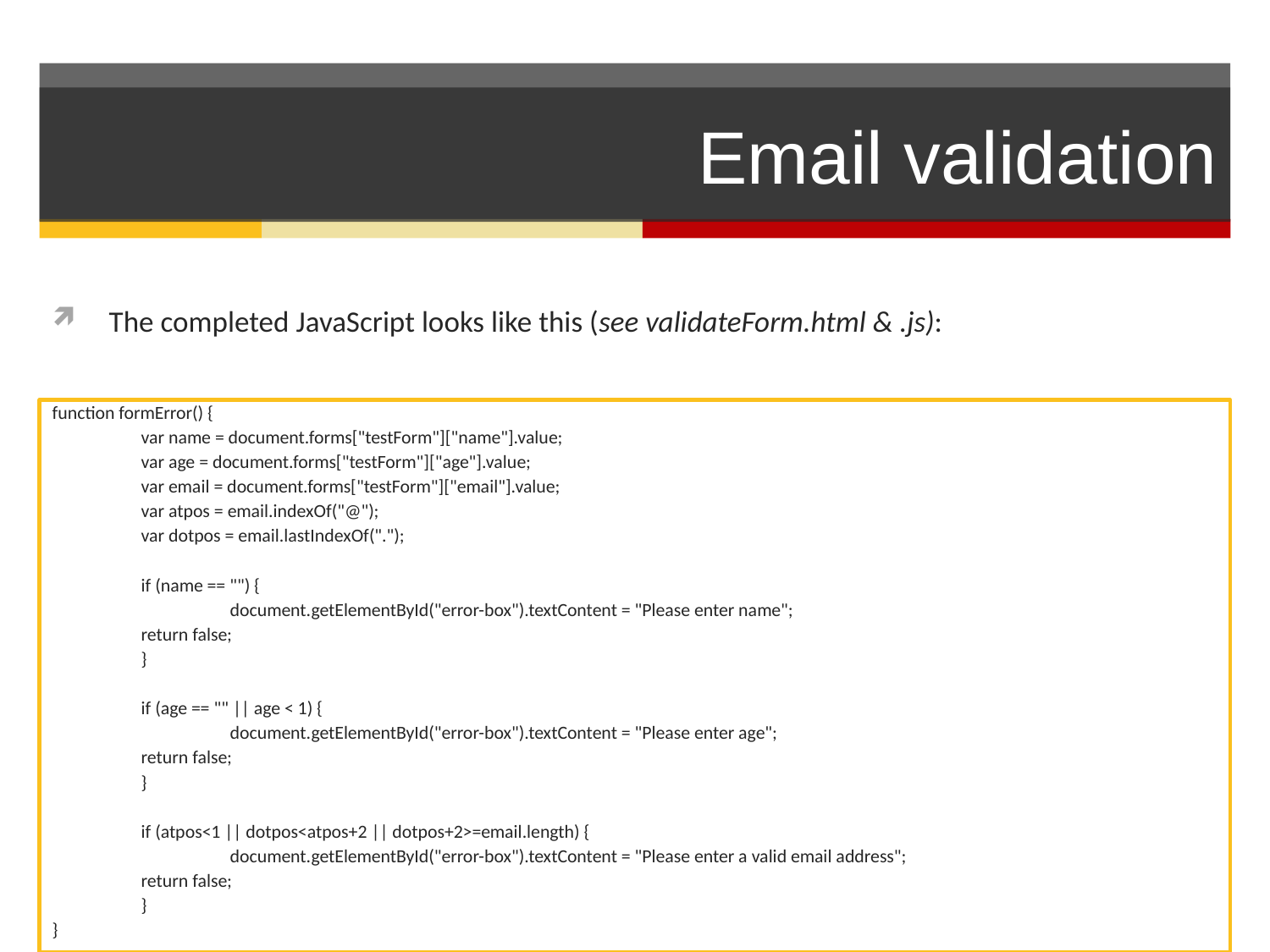

# Email validation
The completed JavaScript looks like this (see validateForm.html & .js):

function formError() {
	var name = document.forms["testForm"]["name"].value;
	var age = document.forms["testForm"]["age"].value;
	var email = document.forms["testForm"]["email"].value;
	var atpos = email.indexOf("@");
	var dotpos = email.lastIndexOf(".");

	if (name == "") {
      		document.getElementById("error-box").textContent = "Please enter name";
	return false;
	}

	if (age == "" || age < 1) {
      		document.getElementById("error-box").textContent = "Please enter age";
      	return false;
	}

	if (atpos<1 || dotpos<atpos+2 || dotpos+2>=email.length) {
      		document.getElementById("error-box").textContent = "Please enter a valid email address";
	return false;
   	}
}